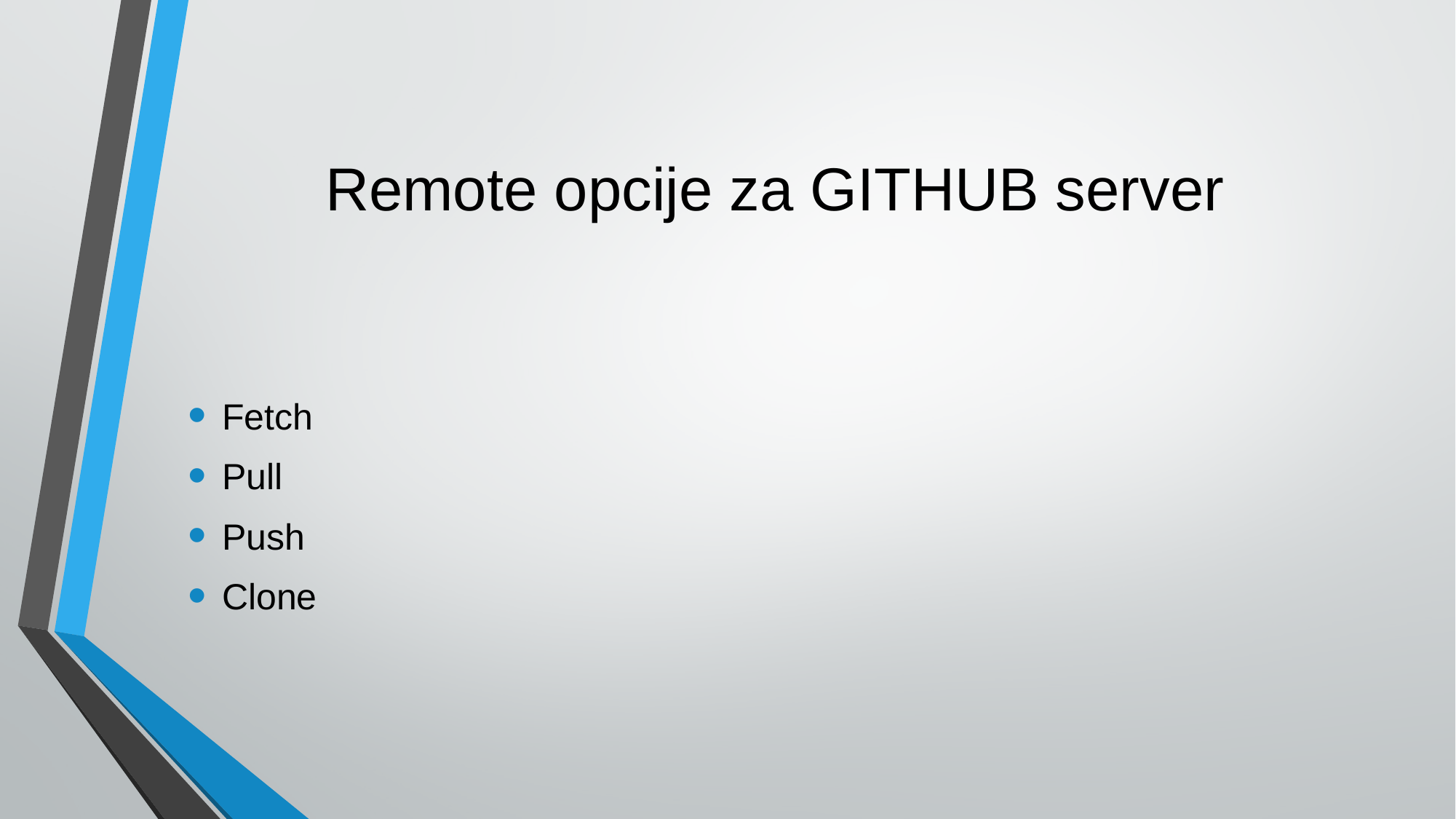

# Remote opcije za GITHUB server
Fetch
Pull
Push
Clone